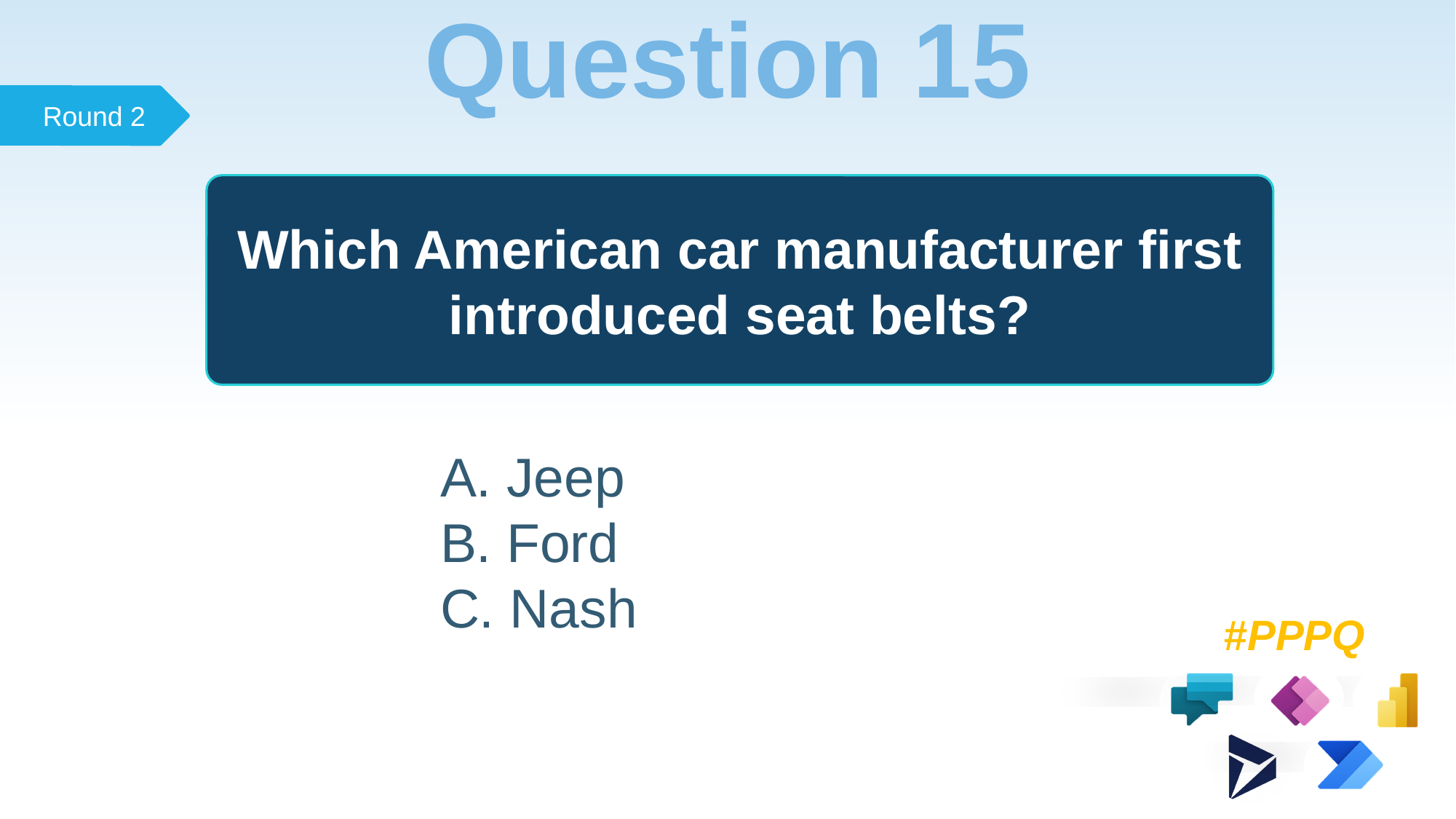

Question 15
Which American car manufacturer first introduced seat belts?
 Jeep
 Ford
 Nash